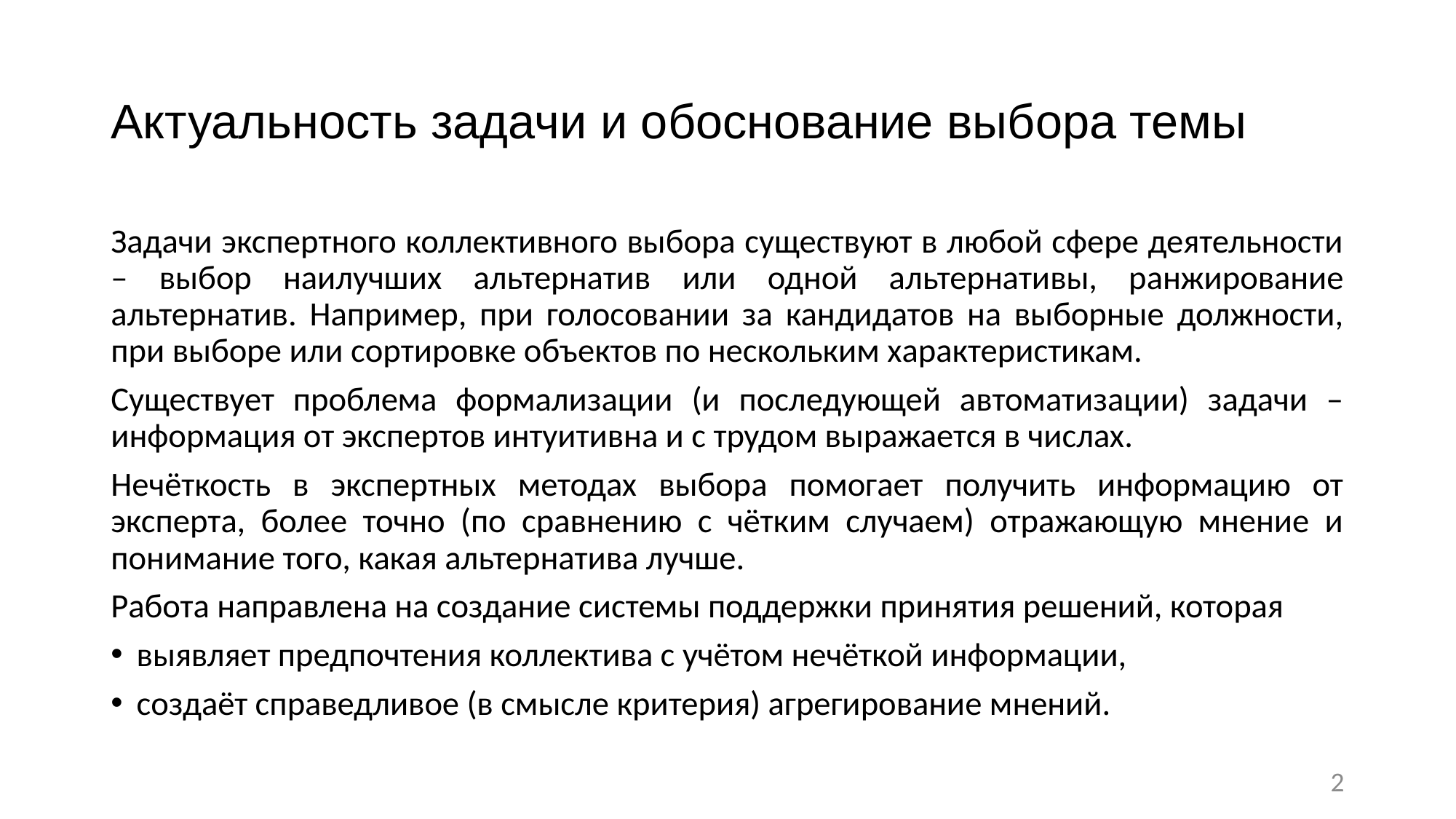

# Актуальность задачи и обоснование выбора темы
Задачи экспертного коллективного выбора существуют в любой сфере деятельности – выбор наилучших альтернатив или одной альтернативы, ранжирование альтернатив. Например, при голосовании за кандидатов на выборные должности, при выборе или сортировке объектов по нескольким характеристикам.
Существует проблема формализации (и последующей автоматизации) задачи – информация от экспертов интуитивна и с трудом выражается в числах.
Нечёткость в экспертных методах выбора помогает получить информацию от эксперта, более точно (по сравнению с чётким случаем) отражающую мнение и понимание того, какая альтернатива лучше.
Работа направлена на создание системы поддержки принятия решений, которая
выявляет предпочтения коллектива с учётом нечёткой информации,
создаёт справедливое (в смысле критерия) агрегирование мнений.
2